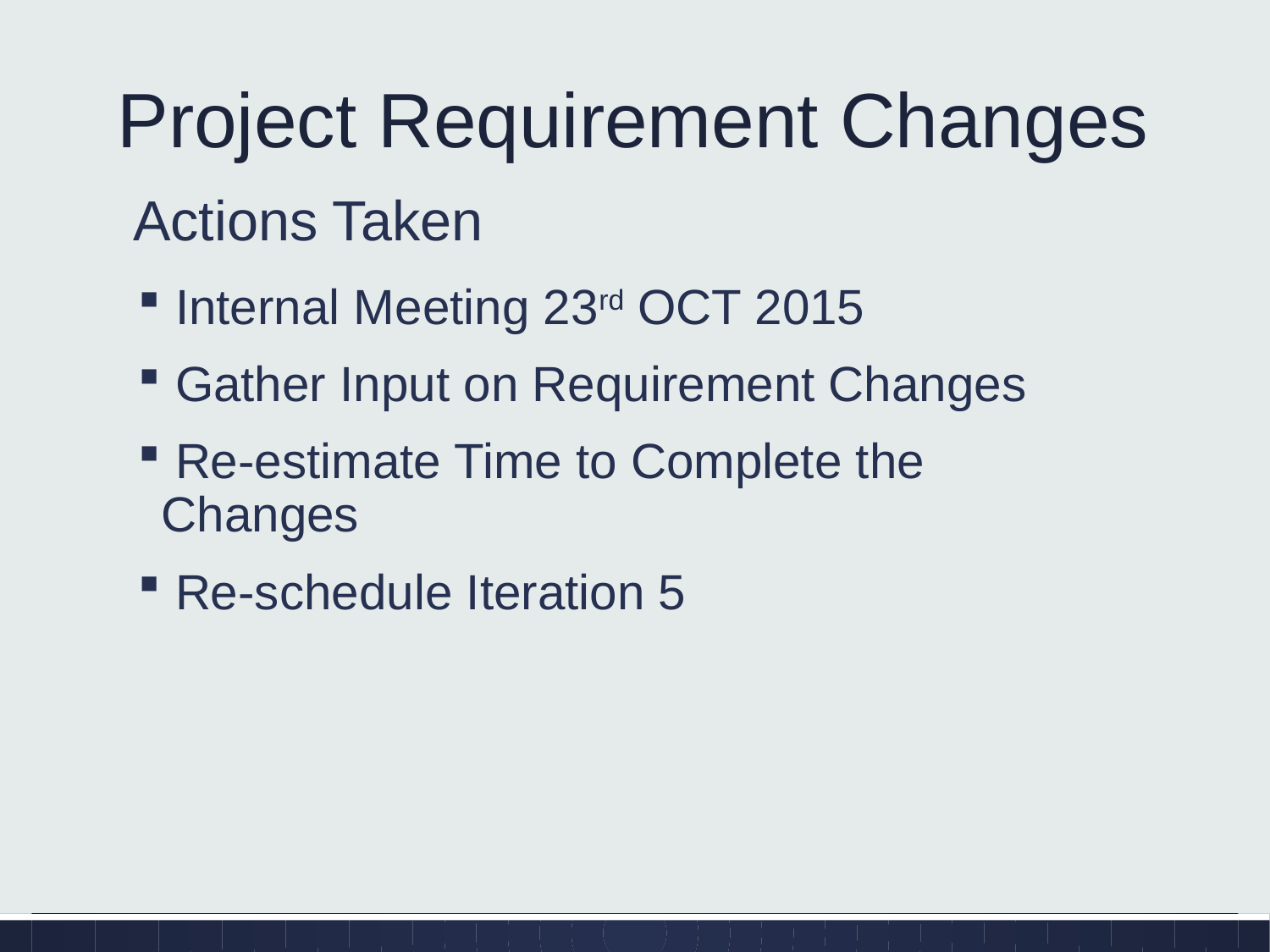

# Project Requirement Changes
Actions Taken
 Internal Meeting 23rd OCT 2015
 Gather Input on Requirement Changes
 Re-estimate Time to Complete the Changes
 Re-schedule Iteration 5